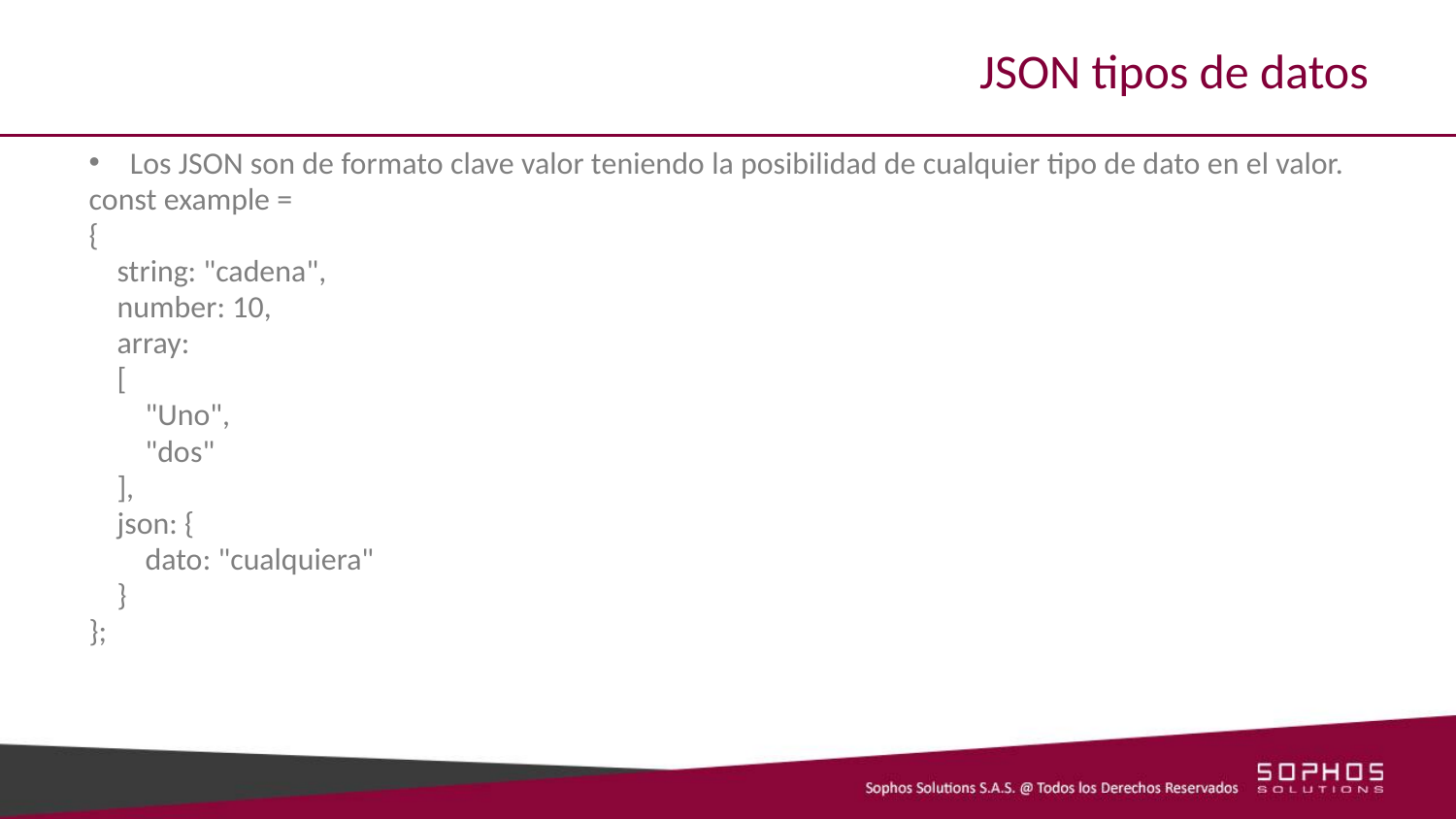

# JSON tipos de datos
Los JSON son de formato clave valor teniendo la posibilidad de cualquier tipo de dato en el valor.
const example =
{
    string: "cadena",
    number: 10,
    array:
    [
        "Uno",
        "dos"
    ],
    json: {
        dato: "cualquiera"
    }
};